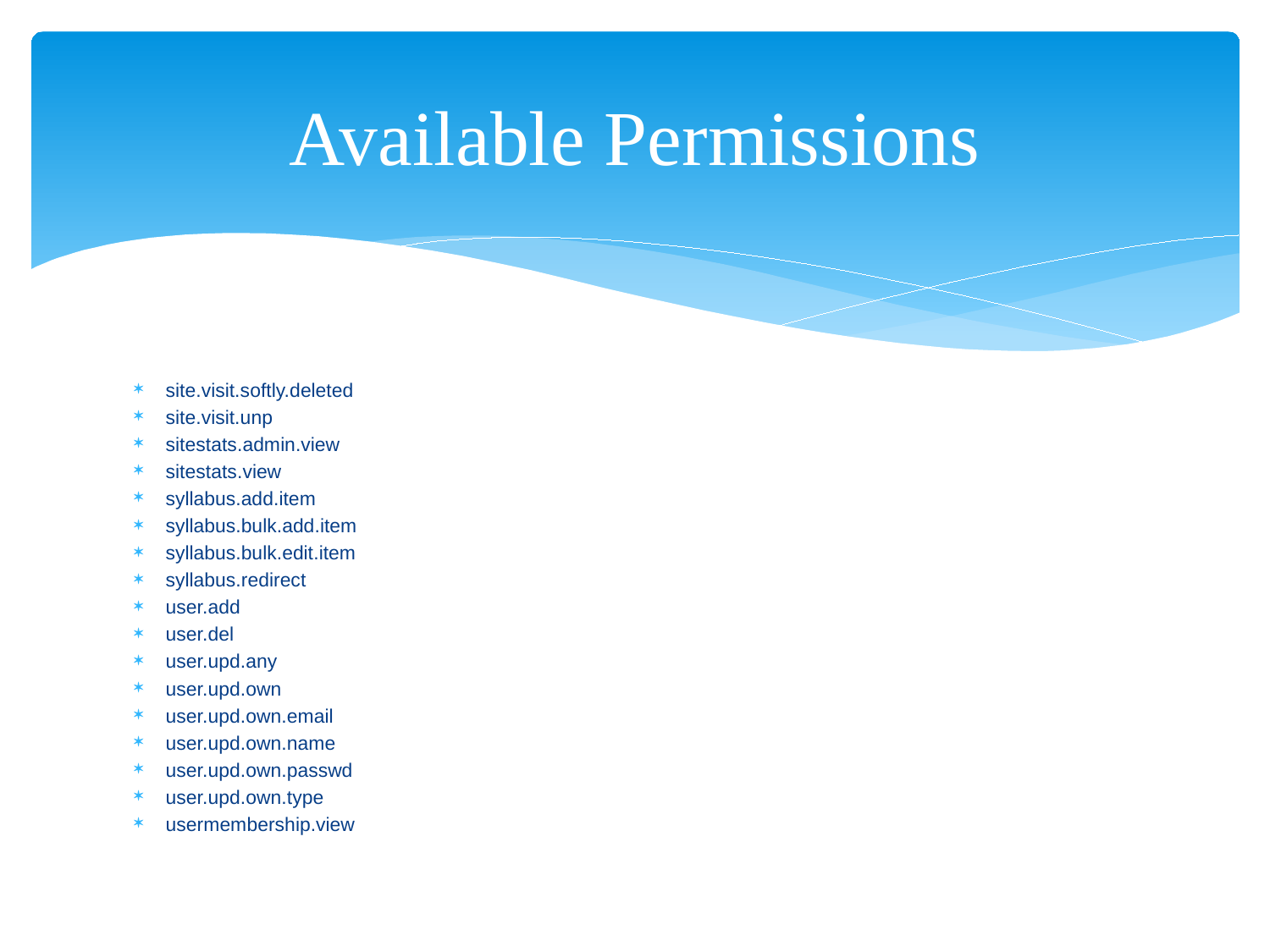

# Available Permissions
site.visit.softly.deleted
site.visit.unp
sitestats.admin.view
sitestats.view
syllabus.add.item
syllabus.bulk.add.item
syllabus.bulk.edit.item
syllabus.redirect
user.add
user.del
user.upd.any
user.upd.own
user.upd.own.email
user.upd.own.name
user.upd.own.passwd
user.upd.own.type
usermembership.view